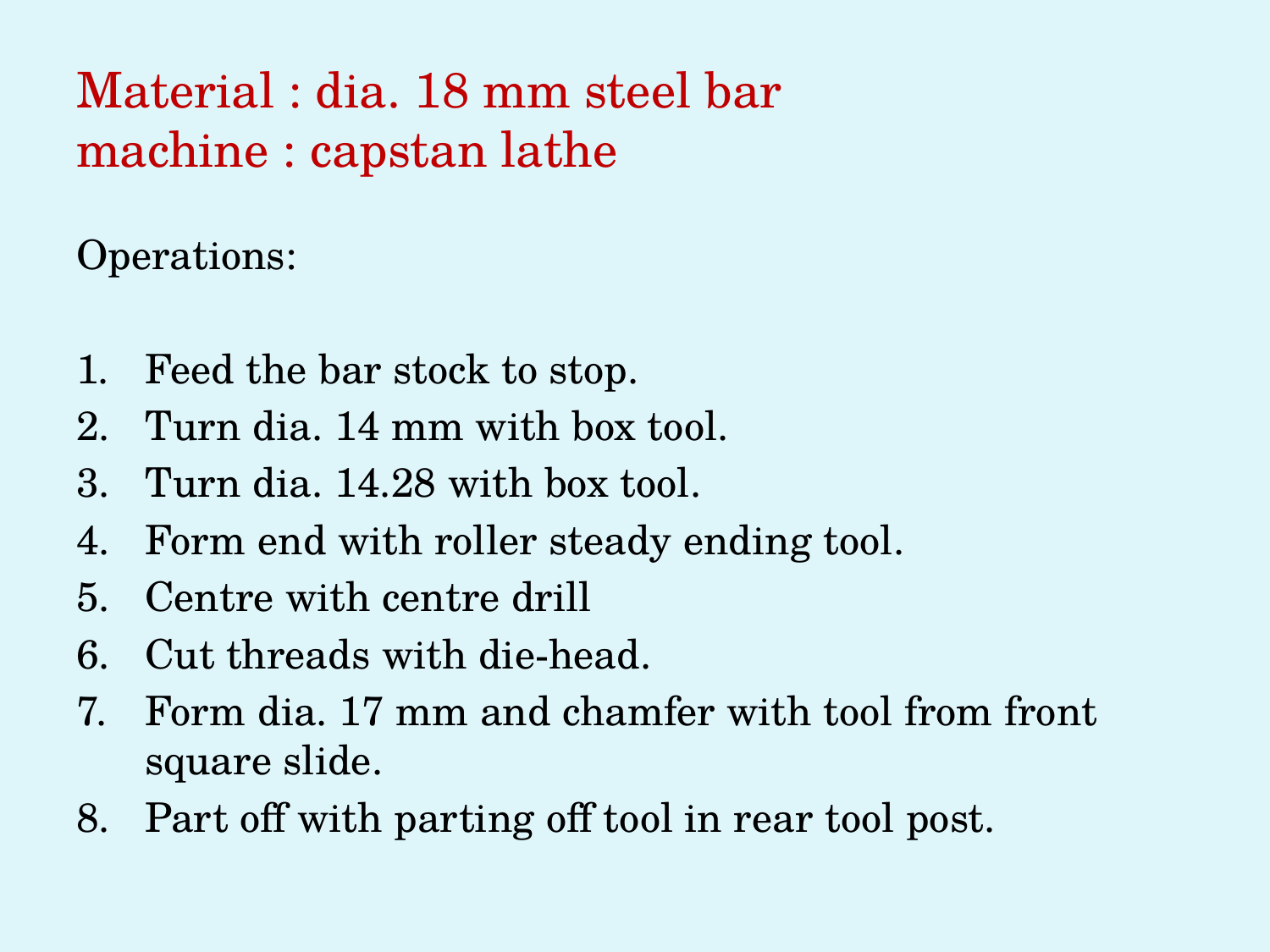

# Material : dia. 18 mm steel bar machine : capstan lathe
Operations:

Feed the bar stock to stop.
Turn dia. 14 mm with box tool.
Turn dia. 14.28 with box tool.
Form end with roller steady ending tool.
Centre with centre drill
Cut threads with die-head.
Form dia. 17 mm and chamfer with tool from front square slide.
Part off with parting off tool in rear tool post.